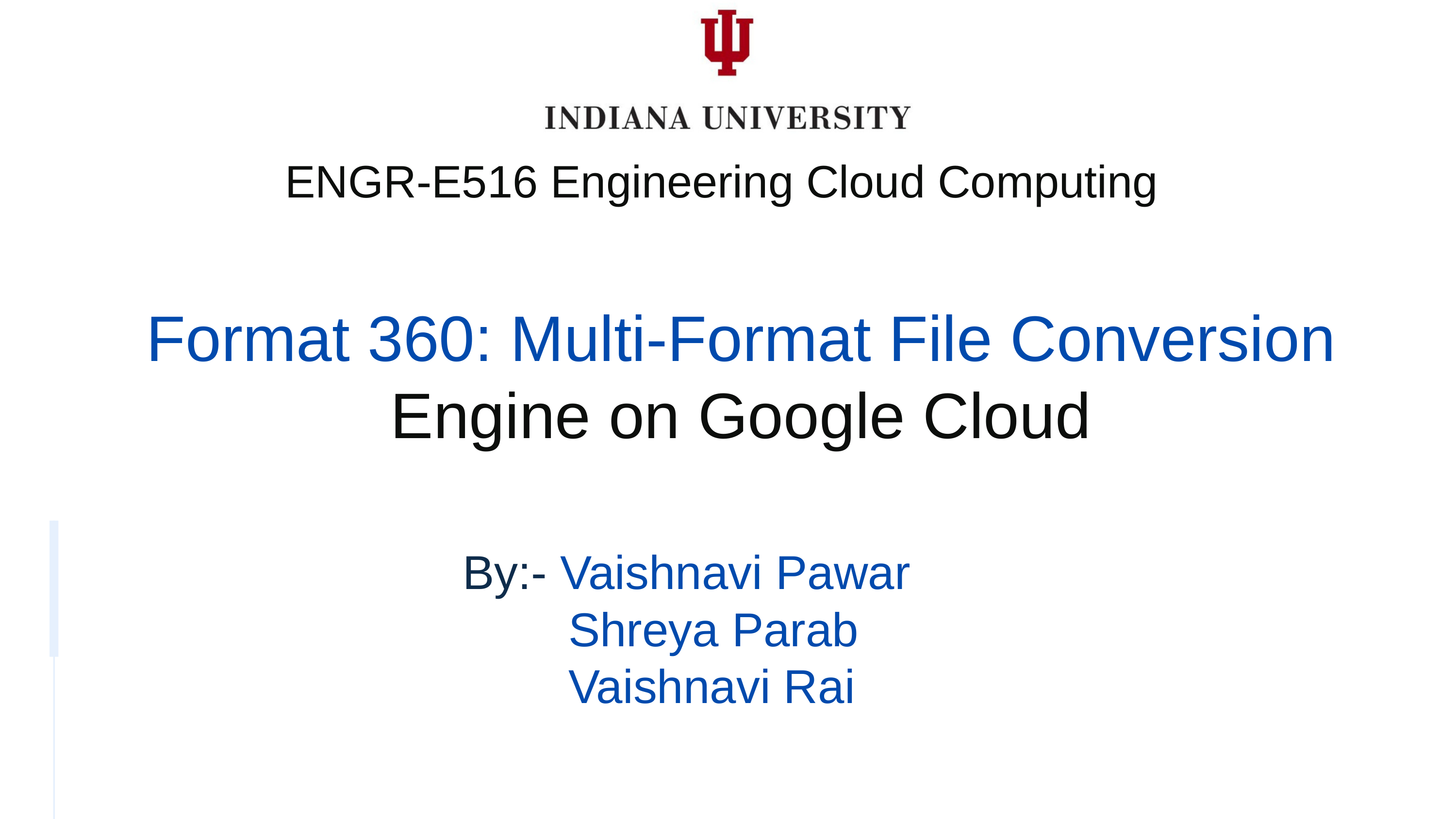

ENGR-E516 Engineering Cloud Computing
Format 360: Multi-Format File Conversion Engine on Google Cloud

By:- Vaishnavi Pawar
        Shreya Parab
        Vaishnavi Rai